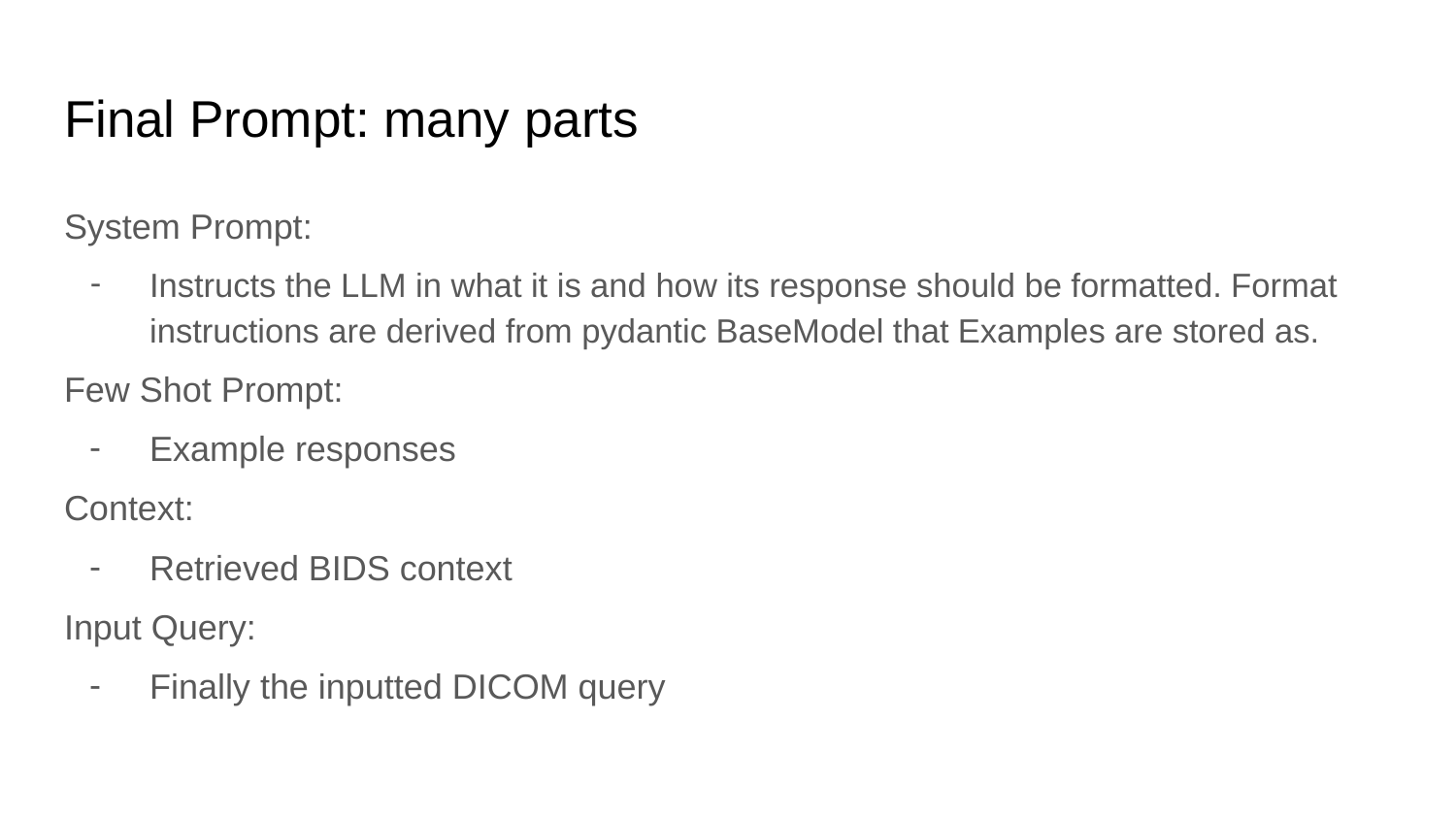

# Final Prompt: many parts
System Prompt:
Instructs the LLM in what it is and how its response should be formatted. Format instructions are derived from pydantic BaseModel that Examples are stored as.
Few Shot Prompt:
Example responses
Context:
Retrieved BIDS context
Input Query:
Finally the inputted DICOM query